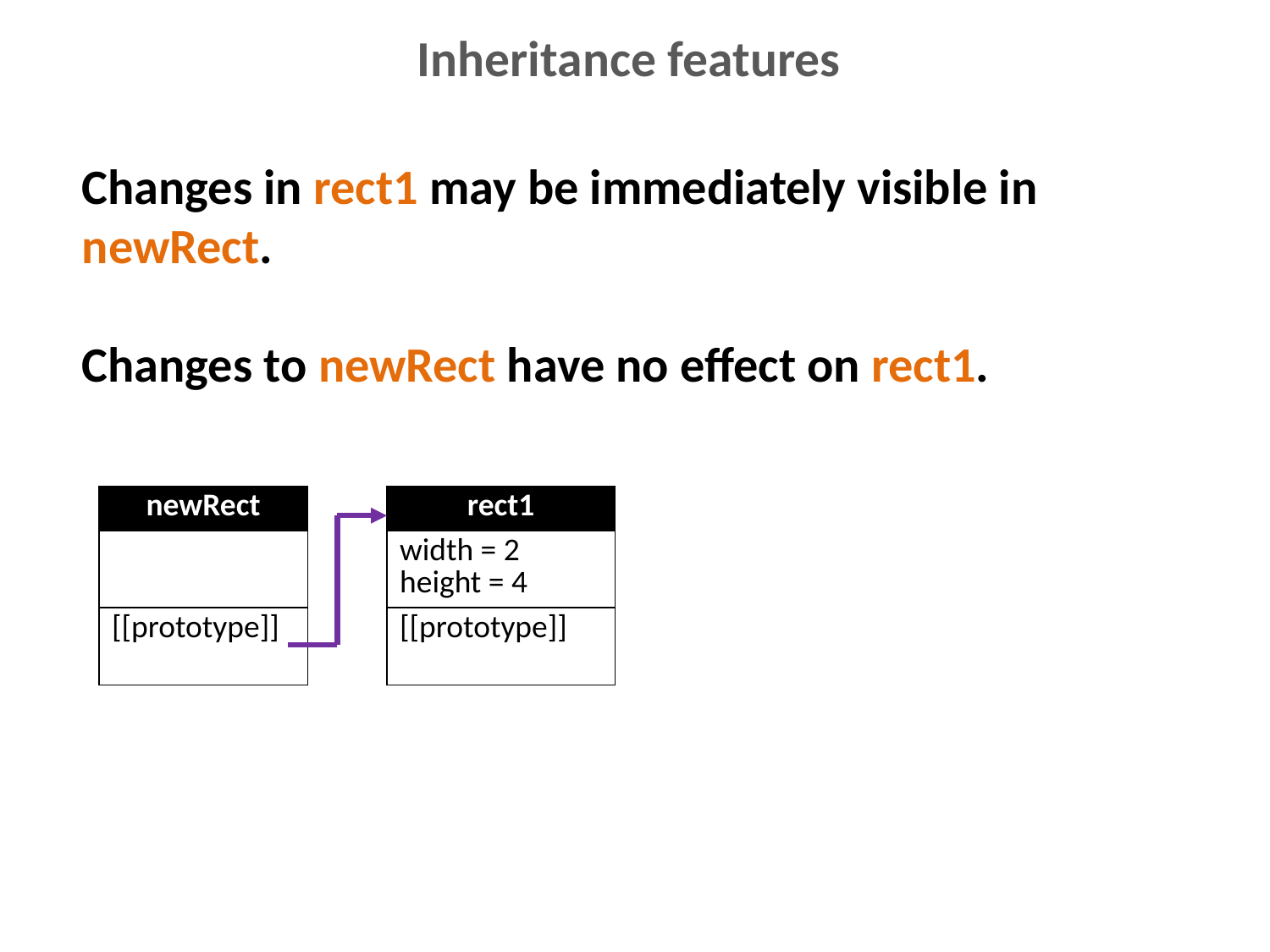

# Inheritance features
Changes in rect1 may be immediately visible in newRect.

Changes to newRect have no effect on rect1.
| newRect |
| --- |
|  |
| [[prototype]] |
| rect1 |
| --- |
| width = 2 height = 4 |
| [[prototype]] |